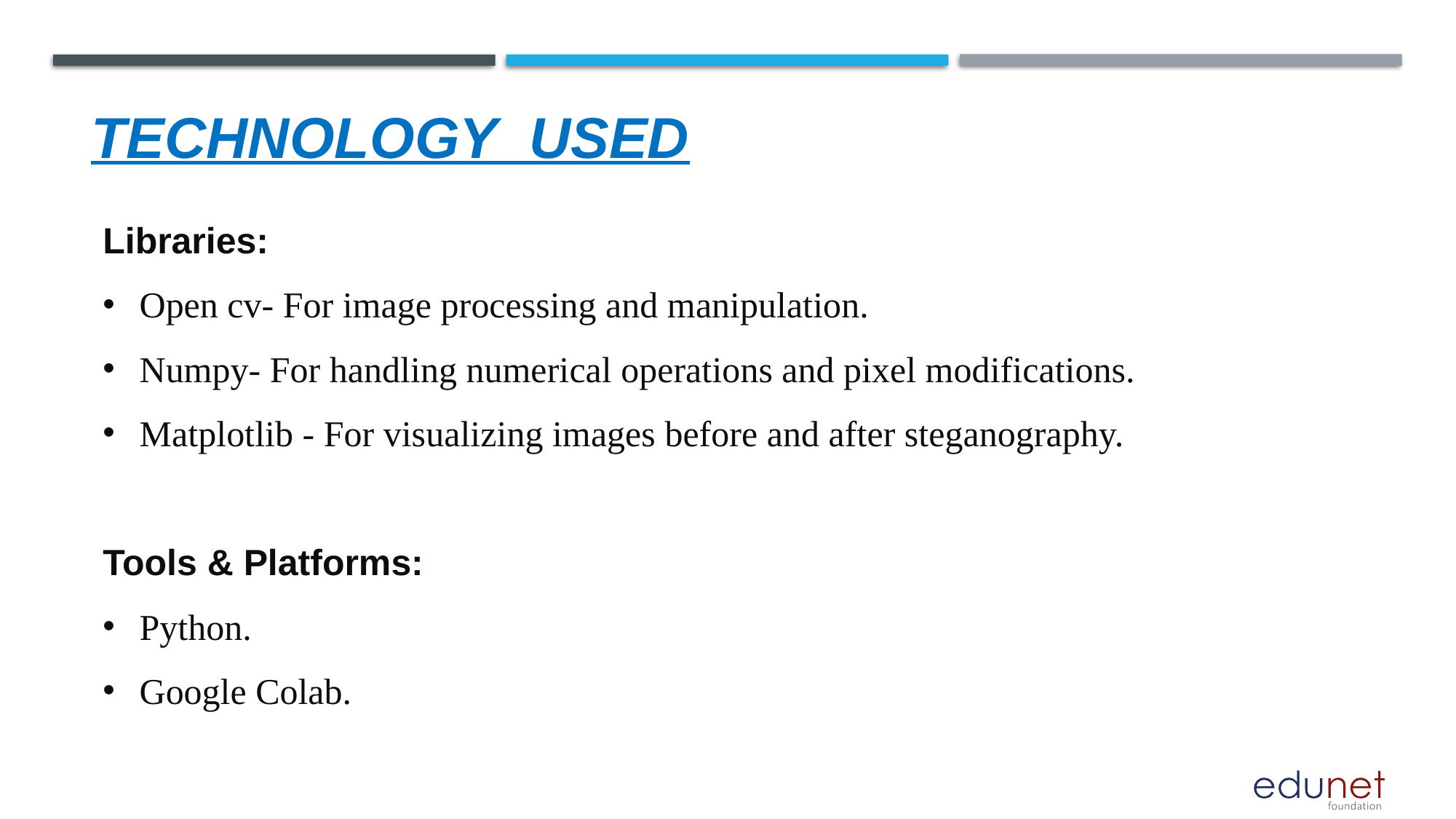

# Technology  Used
Libraries:
Open cv- For image processing and manipulation.
Numpy- For handling numerical operations and pixel modifications.
Matplotlib - For visualizing images before and after steganography.

Tools & Platforms:
Python.
Google Colab.